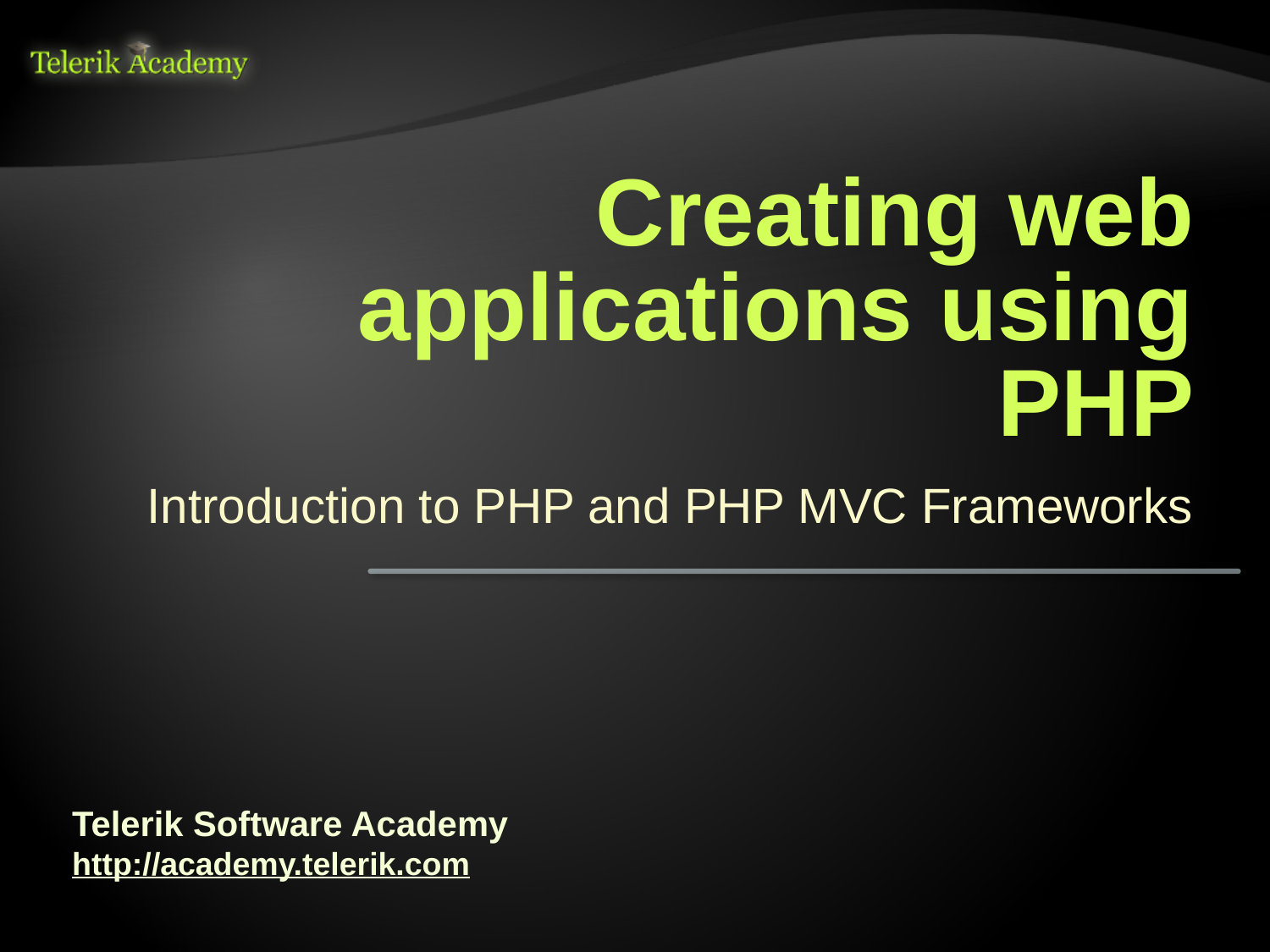

# Creating web applications using PHP
Introduction to PHP and PHP MVC Frameworks
Telerik Software Academy
http://academy.telerik.com